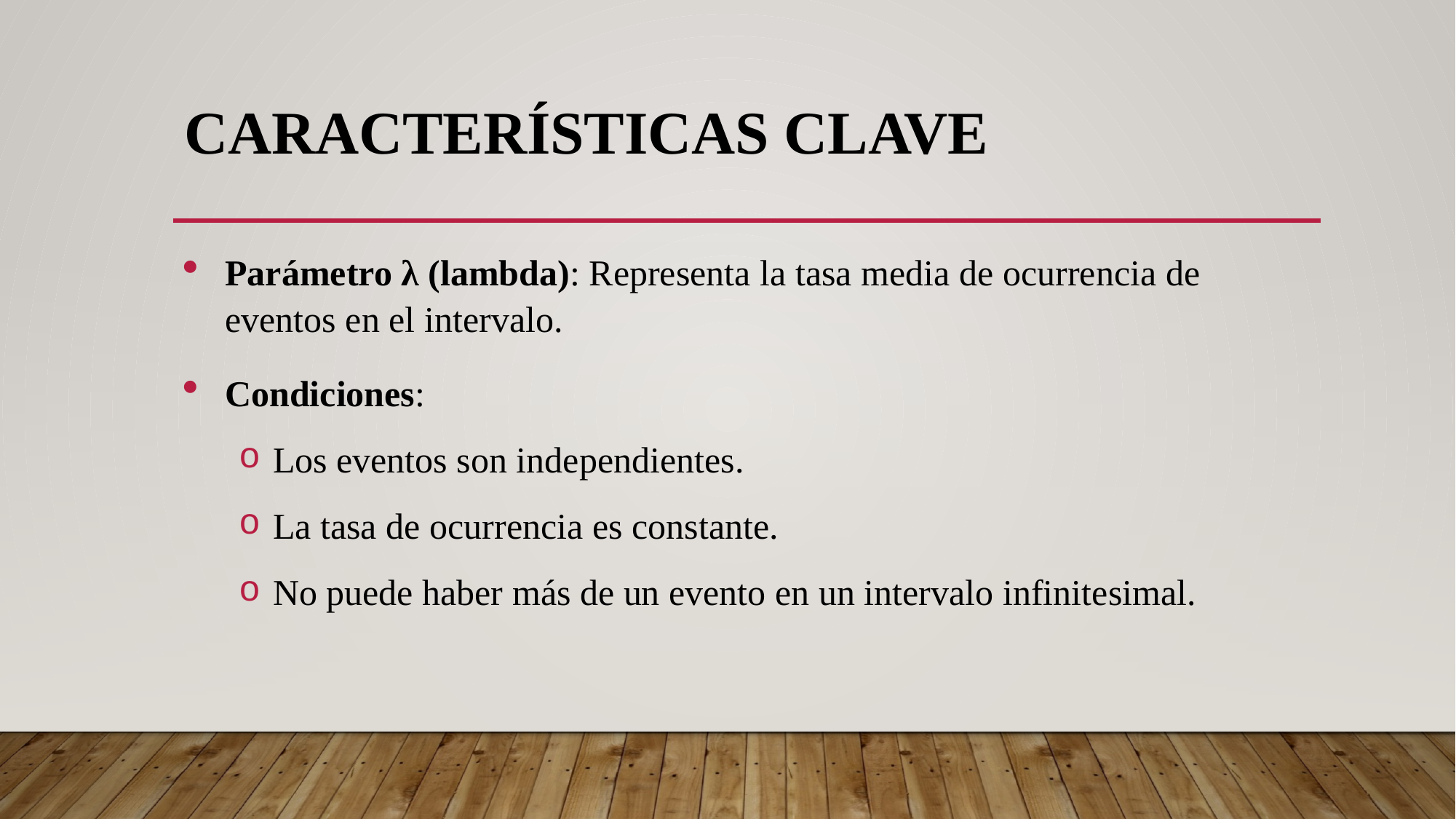

# Características Clave
Parámetro λ (lambda): Representa la tasa media de ocurrencia de eventos en el intervalo.
Condiciones:
Los eventos son independientes.
La tasa de ocurrencia es constante.
No puede haber más de un evento en un intervalo infinitesimal.